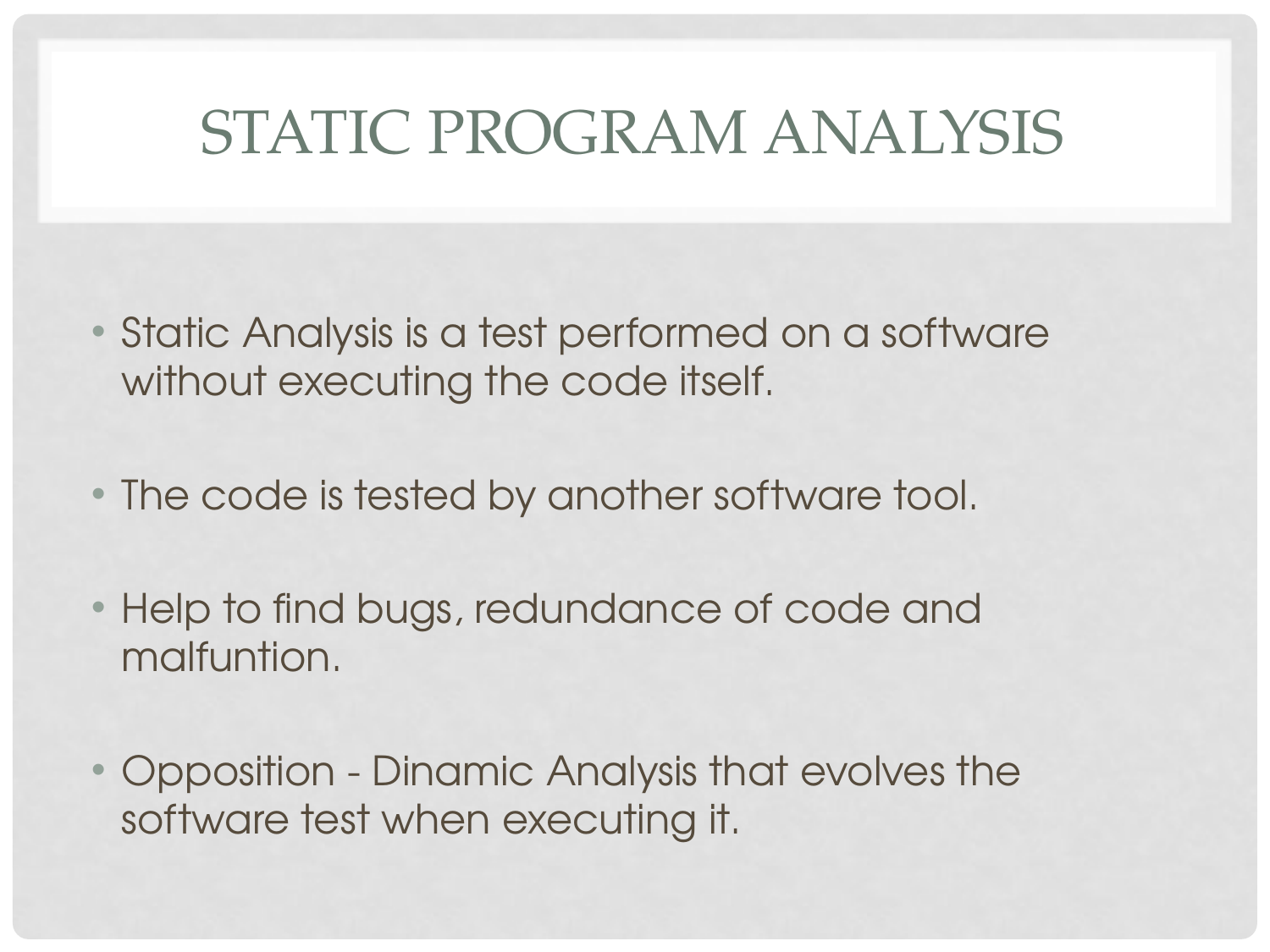

# Static program analysis

Static Analysis is a test performed on a software without executing the code itself.

The code is tested by another software tool.

Help to find bugs, redundance of code and malfuntion.

Opposition - Dinamic Analysis that evolves the software test when executing it.